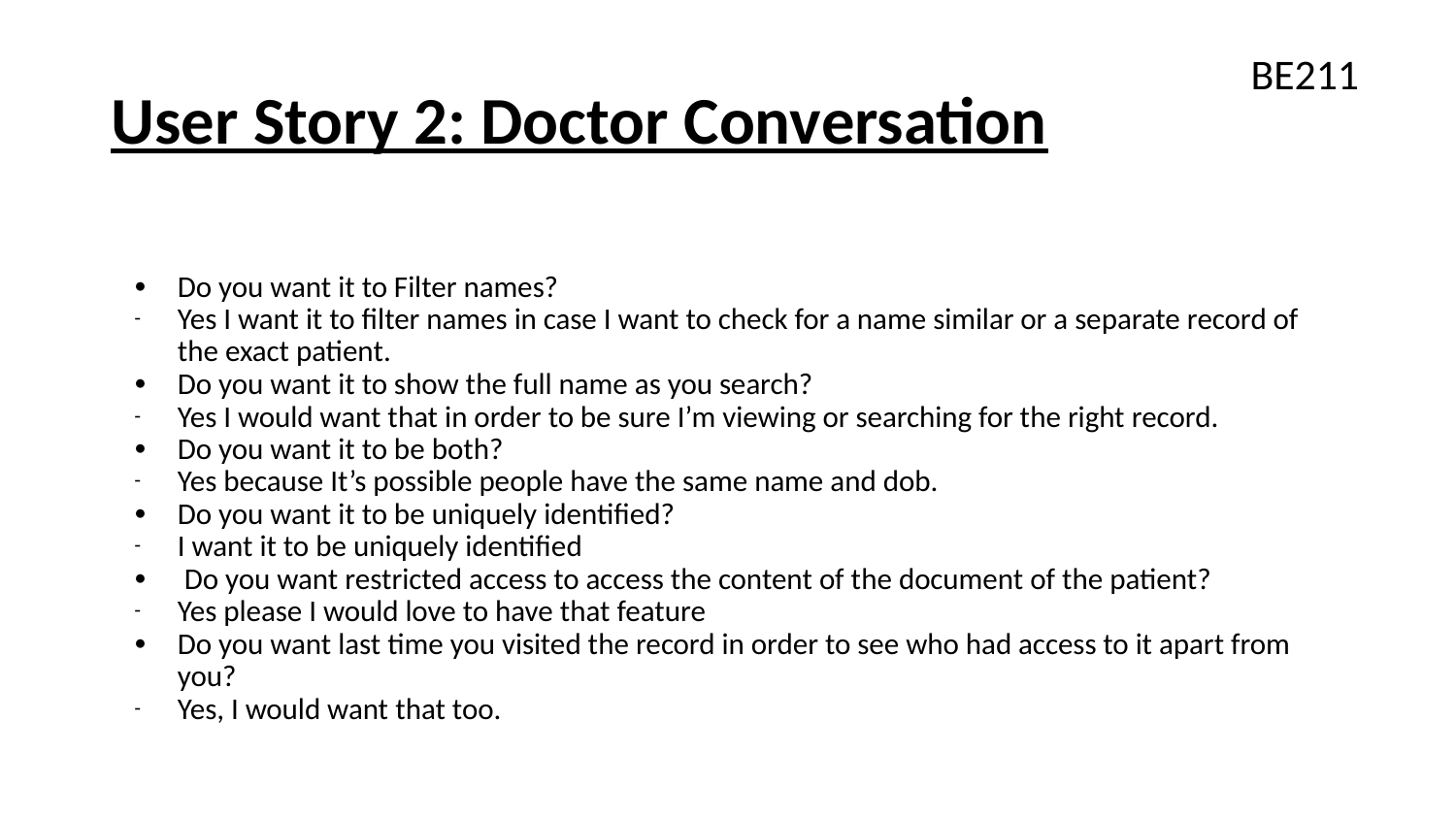

BE211
# User Story 2: Doctor Conversation

Do you want it to Filter names?
Yes I want it to filter names in case I want to check for a name similar or a separate record of the exact patient.
Do you want it to show the full name as you search?
Yes I would want that in order to be sure I’m viewing or searching for the right record.
Do you want it to be both?
Yes because It’s possible people have the same name and dob.
Do you want it to be uniquely identified?
I want it to be uniquely identified
 Do you want restricted access to access the content of the document of the patient?
Yes please I would love to have that feature
Do you want last time you visited the record in order to see who had access to it apart from you?
Yes, I would want that too.